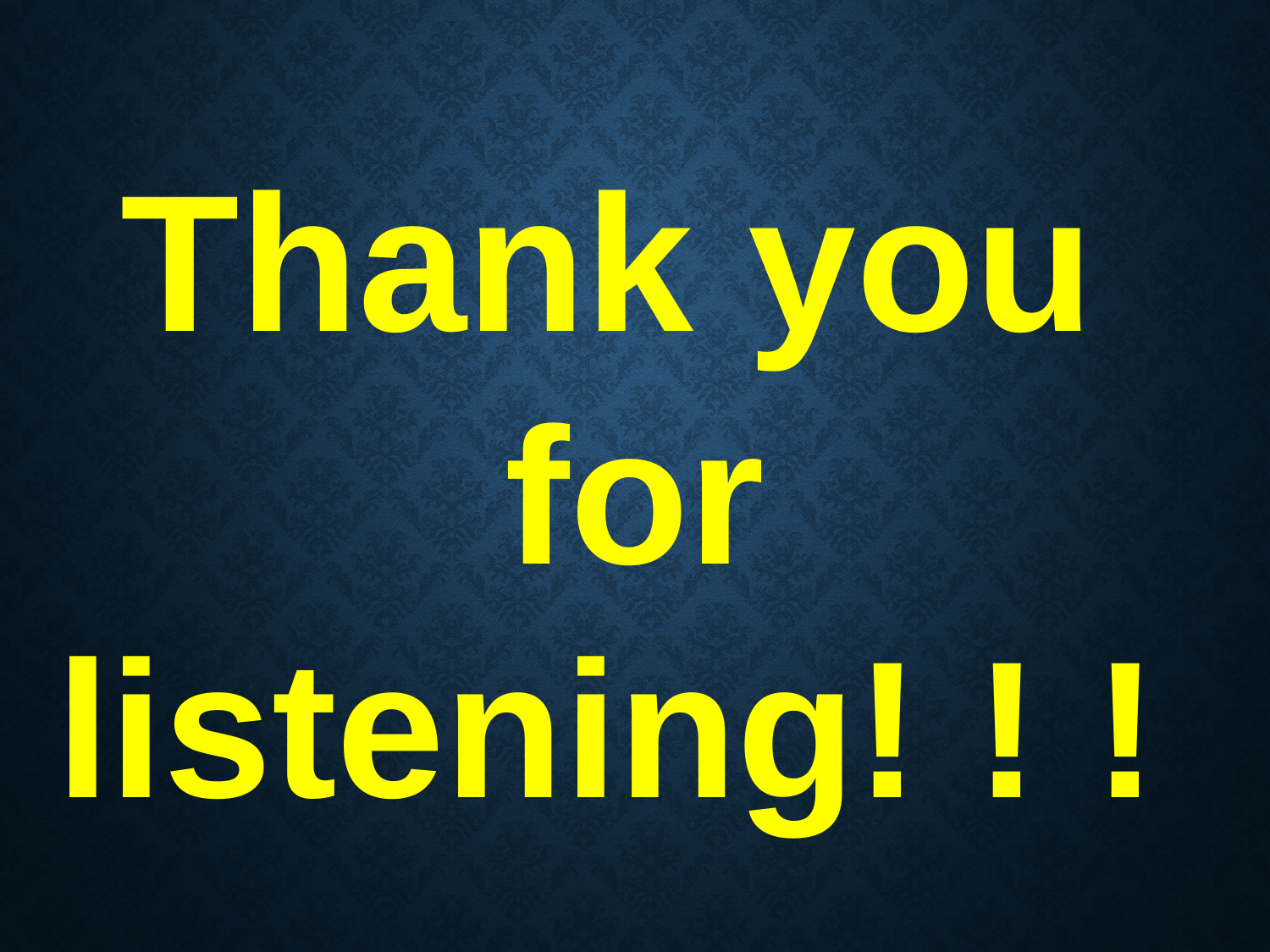

#
Thank you
for listening! ! !